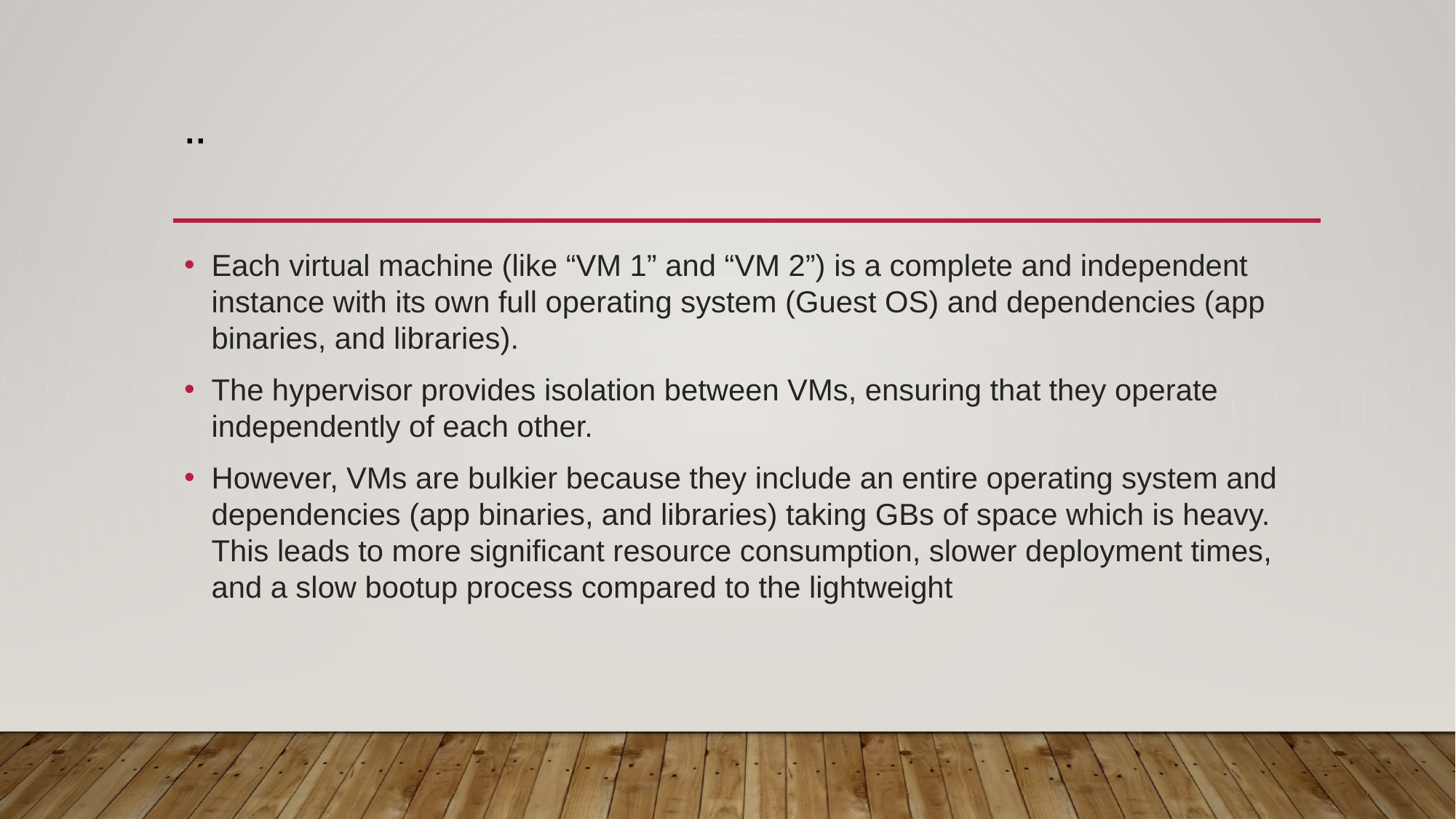

# ..
Each virtual machine (like “VM 1” and “VM 2”) is a complete and independent instance with its own full operating system (Guest OS) and dependencies (app binaries, and libraries).
The hypervisor provides isolation between VMs, ensuring that they operate independently of each other.
However, VMs are bulkier because they include an entire operating system and dependencies (app binaries, and libraries) taking GBs of space which is heavy. This leads to more significant resource consumption, slower deployment times, and a slow bootup process compared to the lightweight